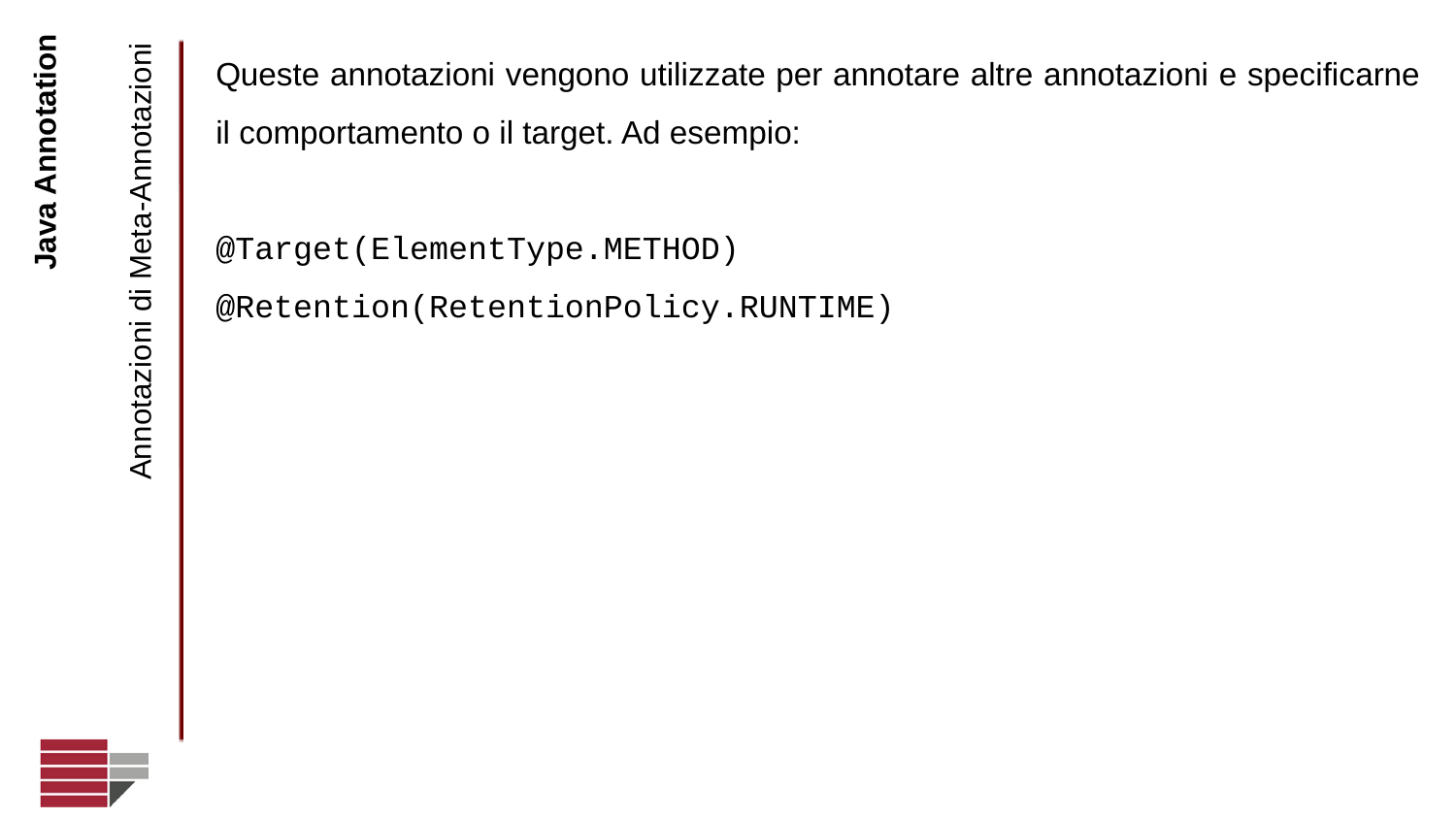

Queste annotazioni vengono utilizzate per annotare altre annotazioni e specificarne il comportamento o il target. Ad esempio:

@Target(ElementType.METHOD)
@Retention(RetentionPolicy.RUNTIME)
# Java Annotation
Annotazioni di Meta-Annotazioni